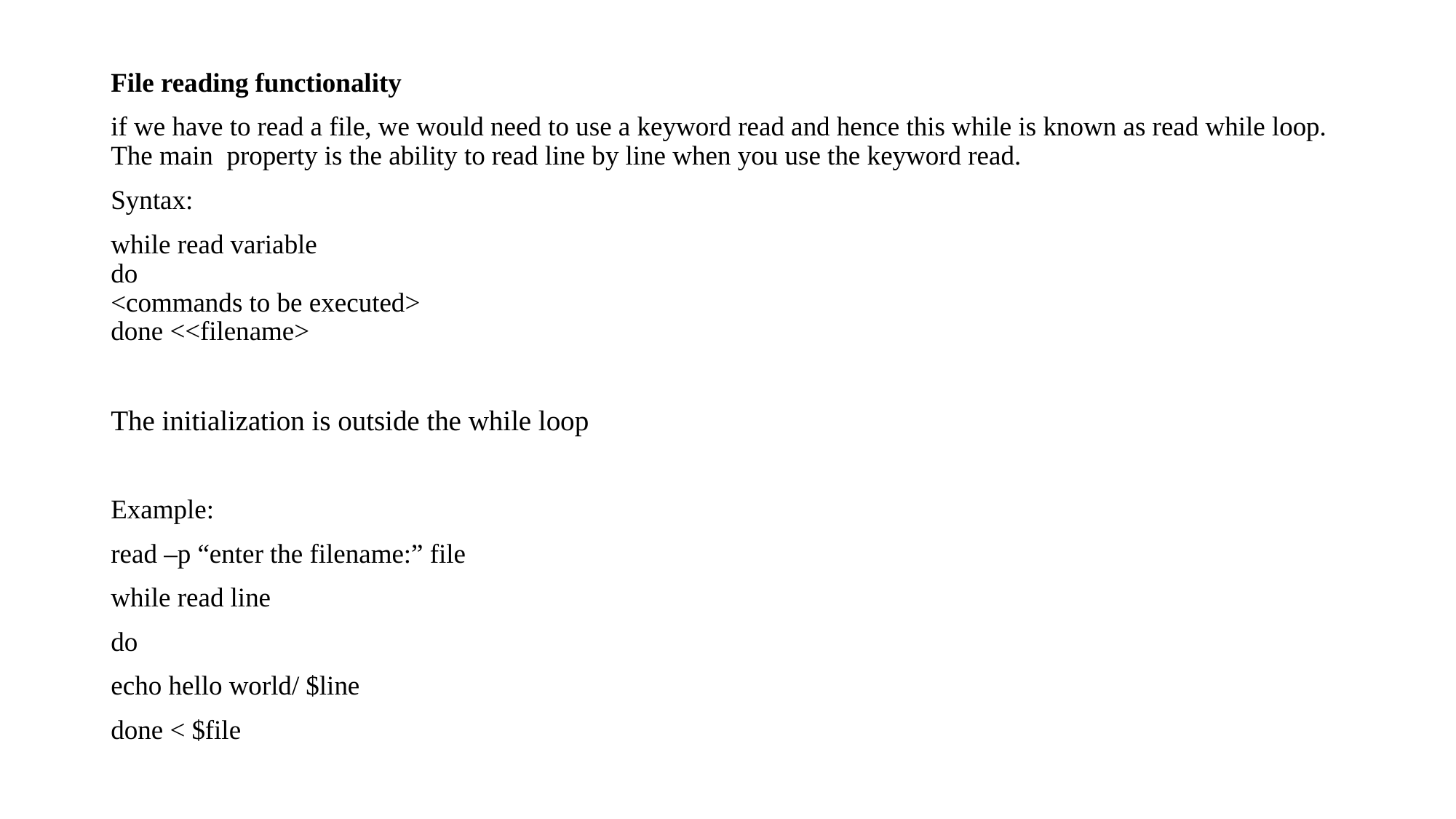

File reading functionality
if we have to read a file, we would need to use a keyword read and hence this while is known as read while loop. The main  property is the ability to read line by line when you use the keyword read.
Syntax:
while read variable
do
<commands to be executed>
done <<filename>

The initialization is outside the while loop

Example:
read –p “enter the filename:” file
while read line
do
echo hello world/ $line
done < $file